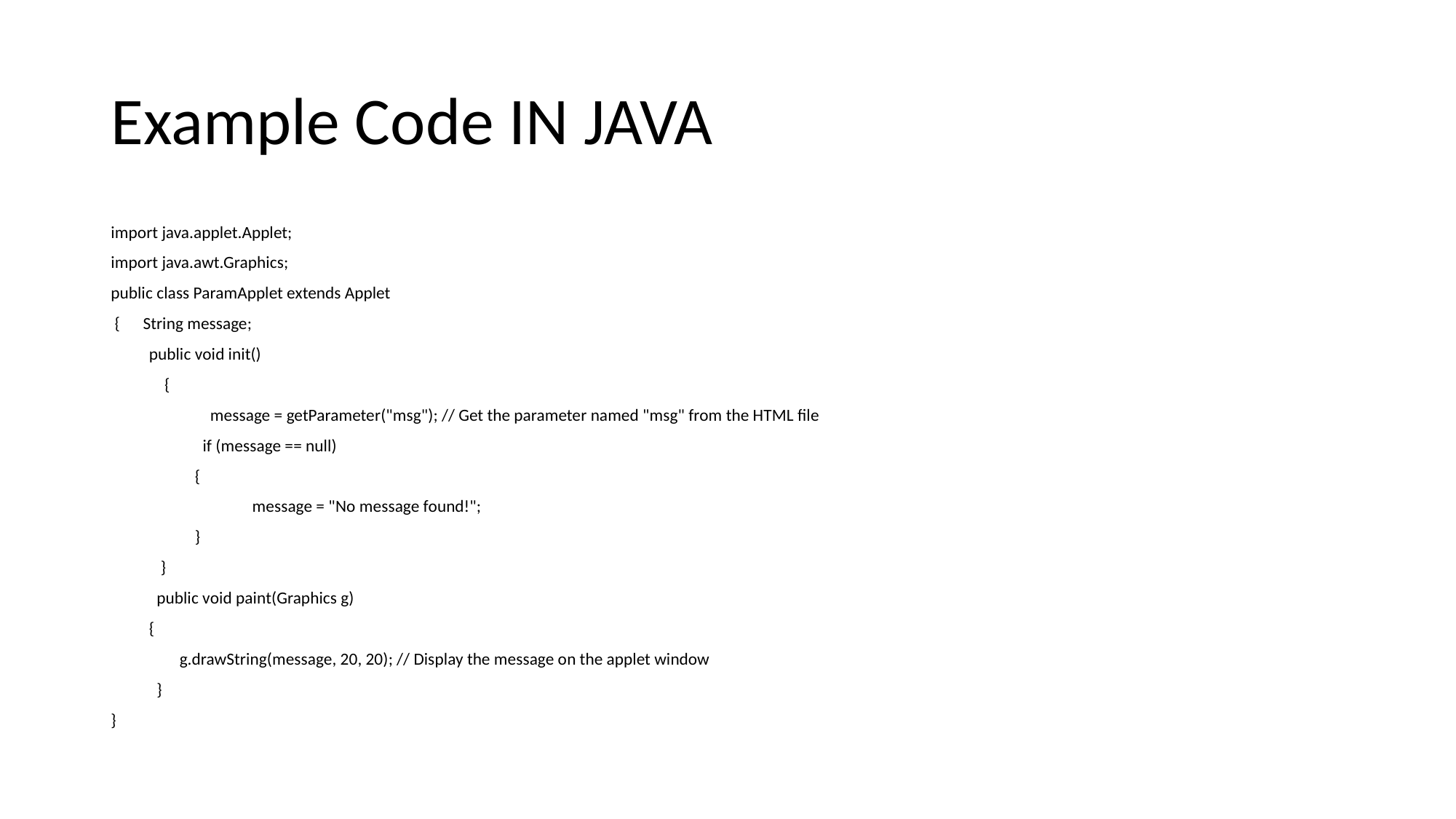

# Example Code IN JAVA
import java.applet.Applet;
import java.awt.Graphics;
public class ParamApplet extends Applet
 {      String message;
          public void init()
              {
                          message = getParameter("msg"); // Get the parameter named "msg" from the HTML file
                        if (message == null)
                      {
                                     message = "No message found!";
                      }
             }
            public void paint(Graphics g)
          {
                  g.drawString(message, 20, 20); // Display the message on the applet window
            }
}